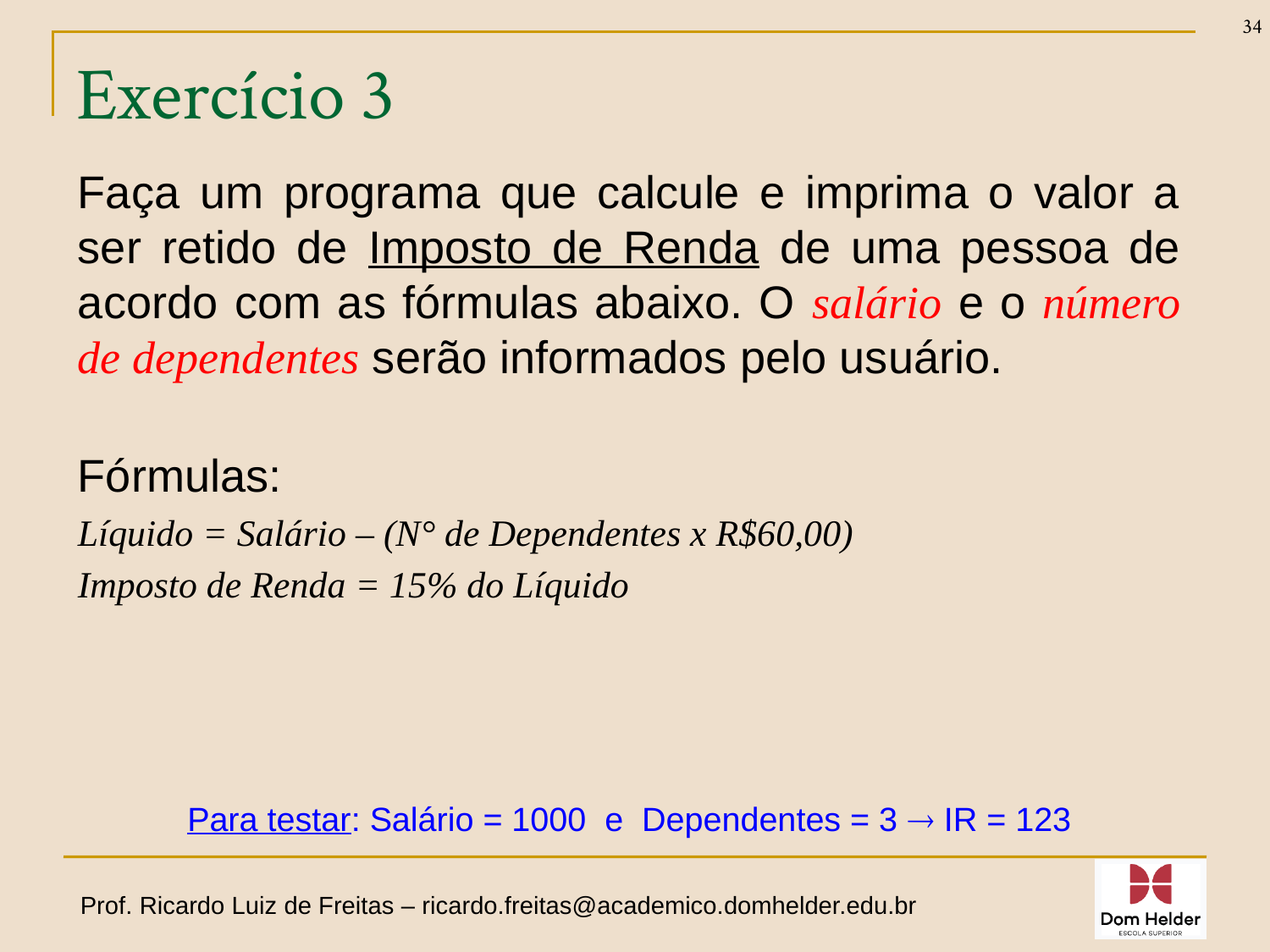

34
# Exercício 3
Faça um programa que calcule e imprima o valor a ser retido de Imposto de Renda de uma pessoa de acordo com as fórmulas abaixo. O salário e o número de dependentes serão informados pelo usuário.

Fórmulas:
Líquido = Salário – (N° de Dependentes x R$60,00)
Imposto de Renda = 15% do Líquido
Para testar: Salário = 1000  e  Dependentes = 3 → IR = 123